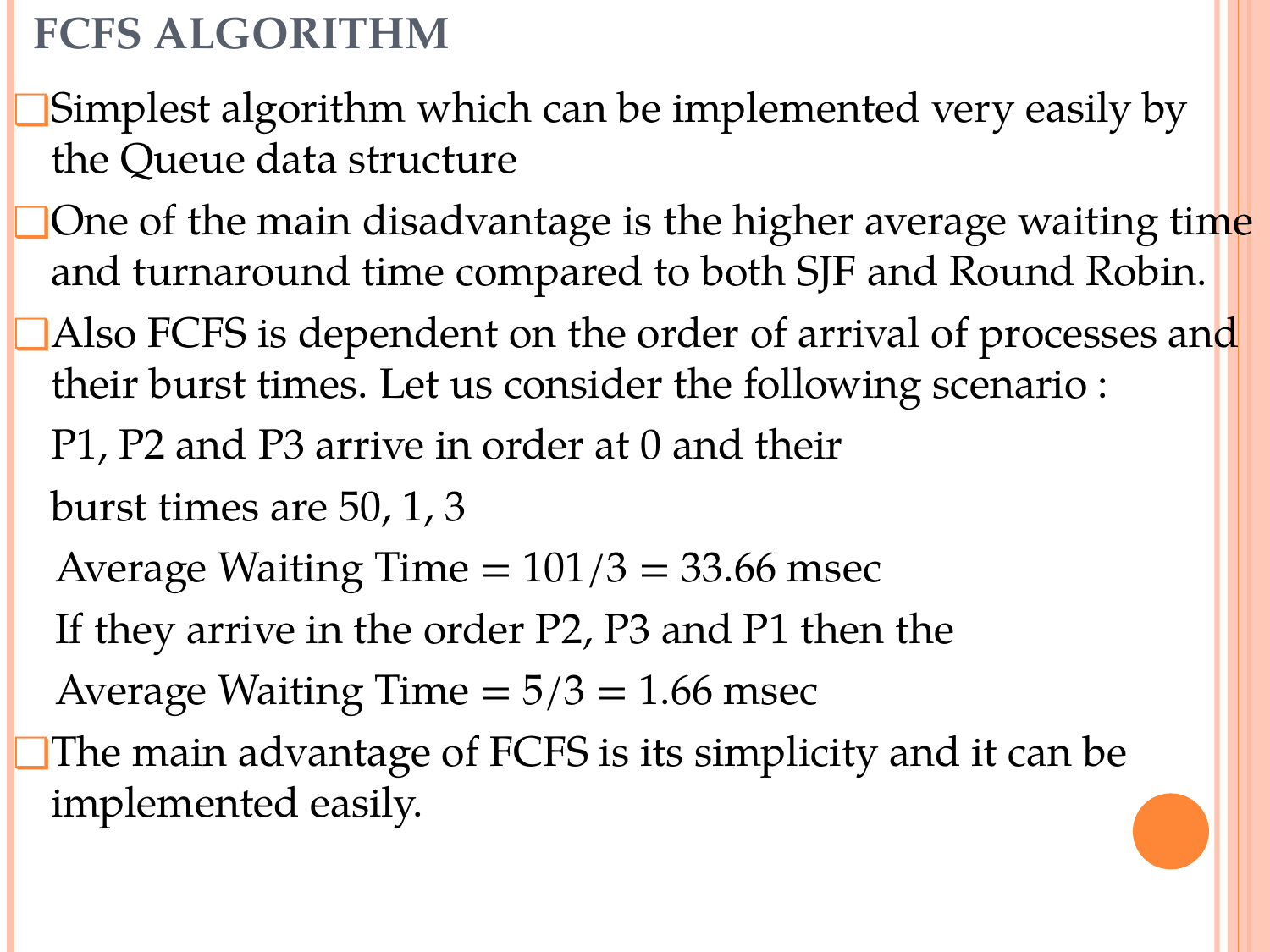

# FCFS ALGORITHM
Simplest algorithm which can be implemented very easily by the Queue data structure
One of the main disadvantage is the higher average waiting time and turnaround time compared to both SJF and Round Robin.
Also FCFS is dependent on the order of arrival of processes and their burst times. Let us consider the following scenario :
	P1, P2 and P3 arrive in order at 0 and their
	burst times are 50, 1, 3
    Average Waiting Time = 101/3 = 33.66 msec
    If they arrive in the order P2, P3 and P1 then the
    Average Waiting Time = 5/3 = 1.66 msec
The main advantage of FCFS is its simplicity and it can be implemented easily.